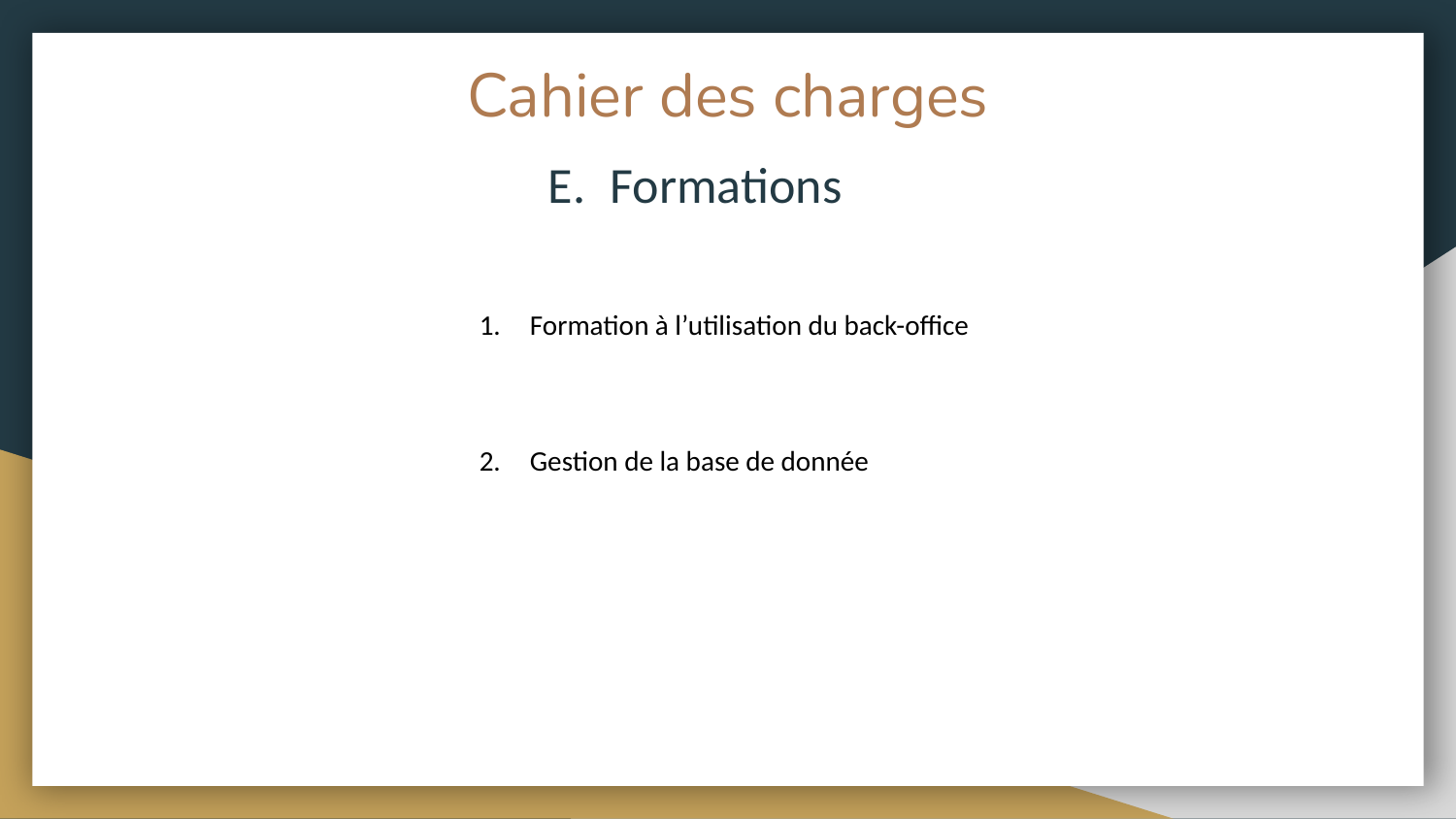

# Cahier des charges
Formations
Formation à l’utilisation du back-office

Gestion de la base de donnée